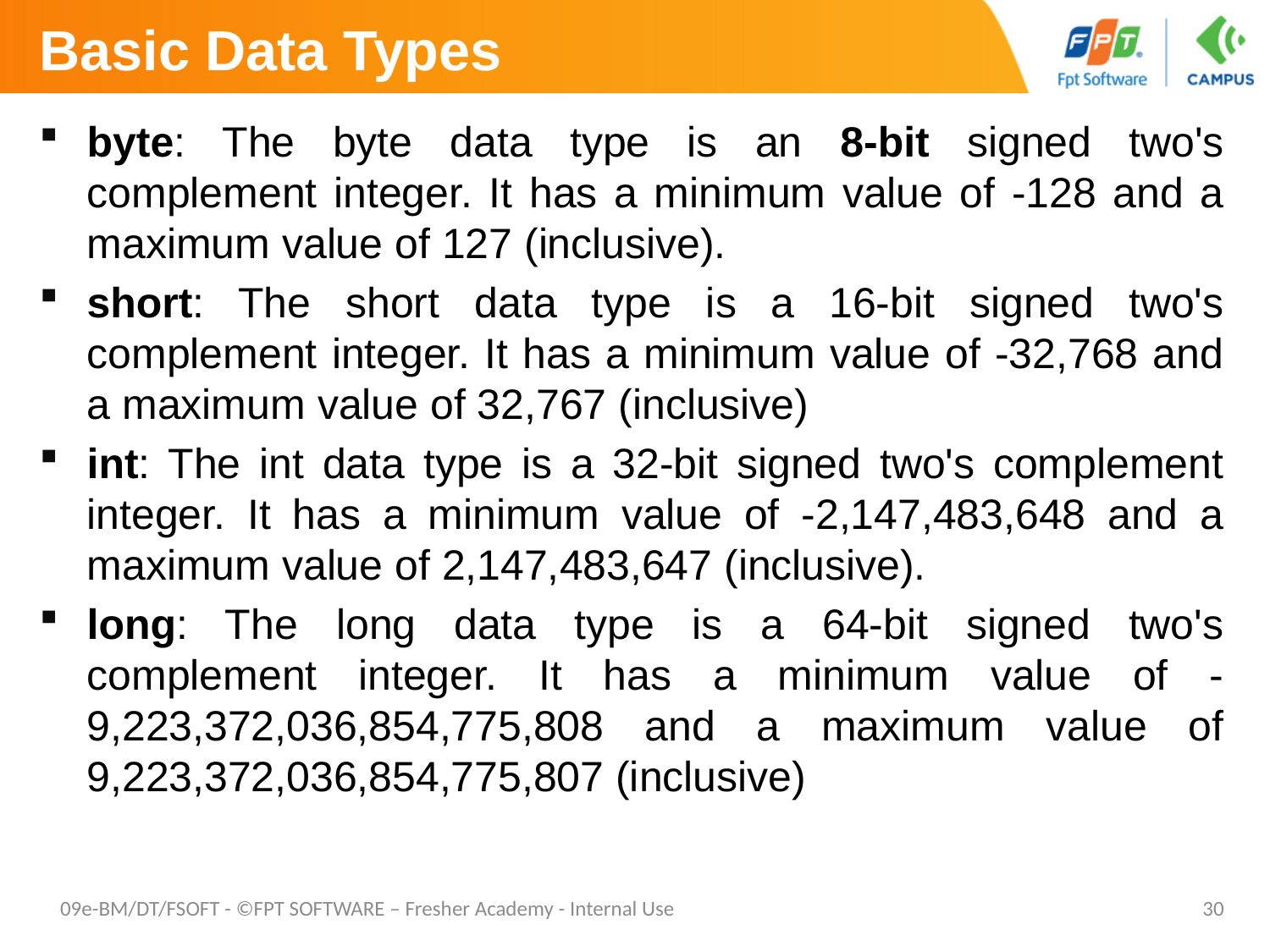

# Basic Data Types
byte: The byte data type is an 8-bit signed two's complement integer. It has a minimum value of -128 and a maximum value of 127 (inclusive).
short: The short data type is a 16-bit signed two's complement integer. It has a minimum value of -32,768 and a maximum value of 32,767 (inclusive)
int: The int data type is a 32-bit signed two's complement integer. It has a minimum value of -2,147,483,648 and a maximum value of 2,147,483,647 (inclusive).
long: The long data type is a 64-bit signed two's complement integer. It has a minimum value of -9,223,372,036,854,775,808 and a maximum value of 9,223,372,036,854,775,807 (inclusive)
09e-BM/DT/FSOFT - ©FPT SOFTWARE – Fresher Academy - Internal Use
30